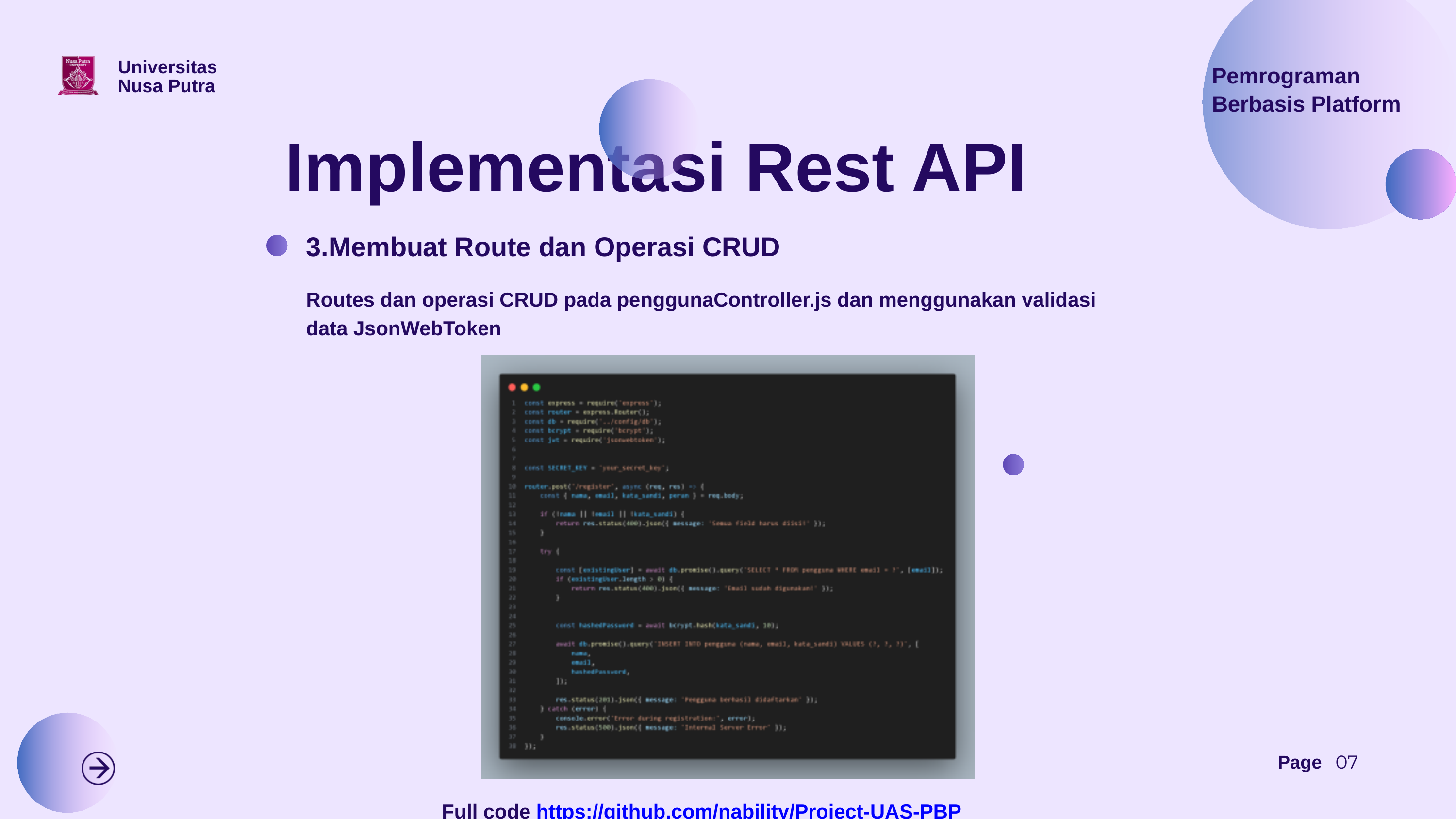

Universitas Nusa Putra
Pemrograman Berbasis Platform

Implementasi Rest API

3.Membuat Route dan Operasi CRUD

Routes dan operasi CRUD pada penggunaController.js dan menggunakan validasi data JsonWebToken

Page
07
Full code https://github.com/nability/Project-UAS-PBP